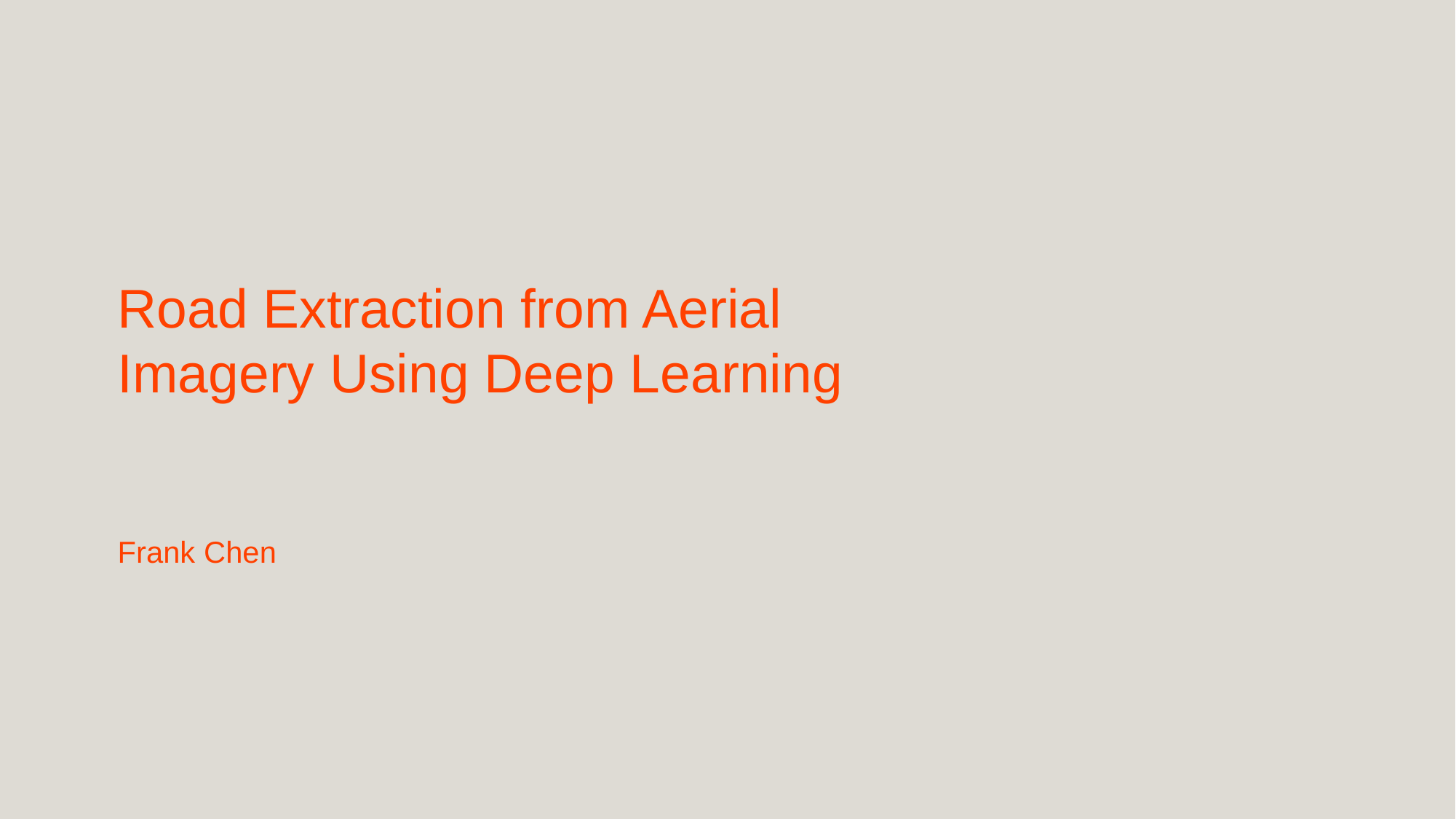

# Road Extraction from Aerial Imagery Using Deep Learning
Frank Chen